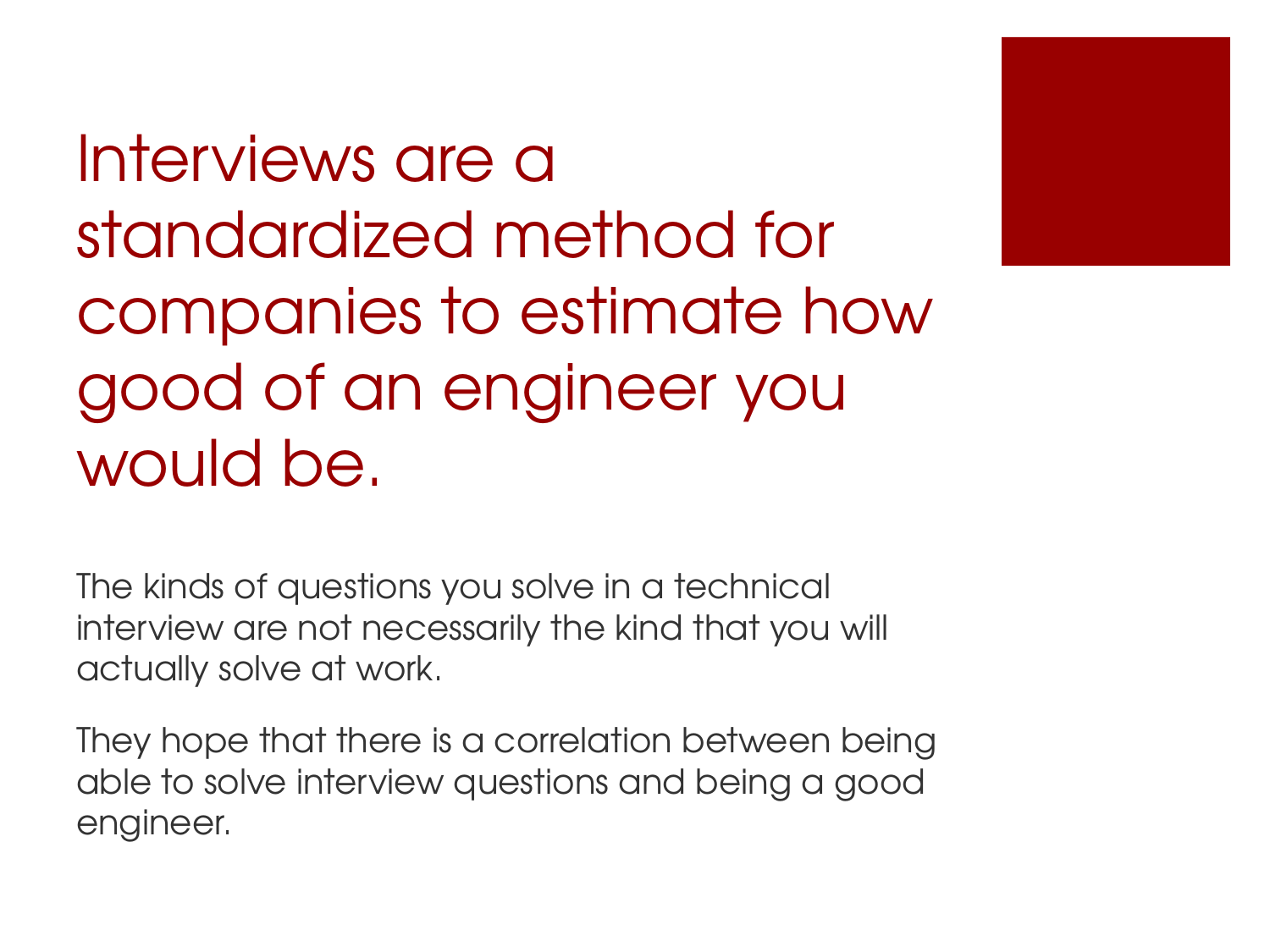

# Interviews are a standardized method for companies to estimate how good of an engineer you would be.
The kinds of questions you solve in a technical interview are not necessarily the kind that you will actually solve at work.
They hope that there is a correlation between being able to solve interview questions and being a good engineer.